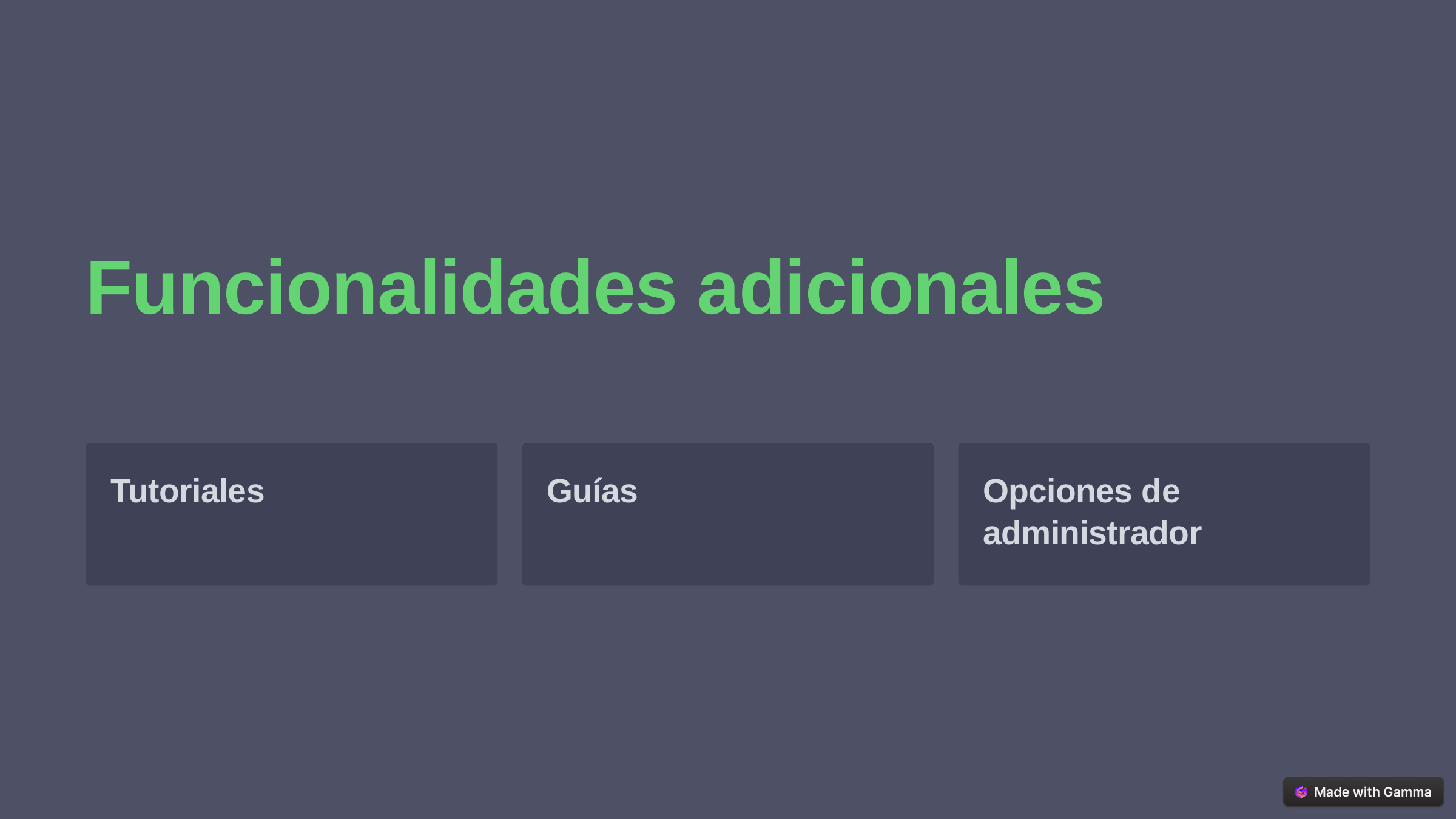

Funcionalidades adicionales

Tutoriales
Guías
Opciones de administrador